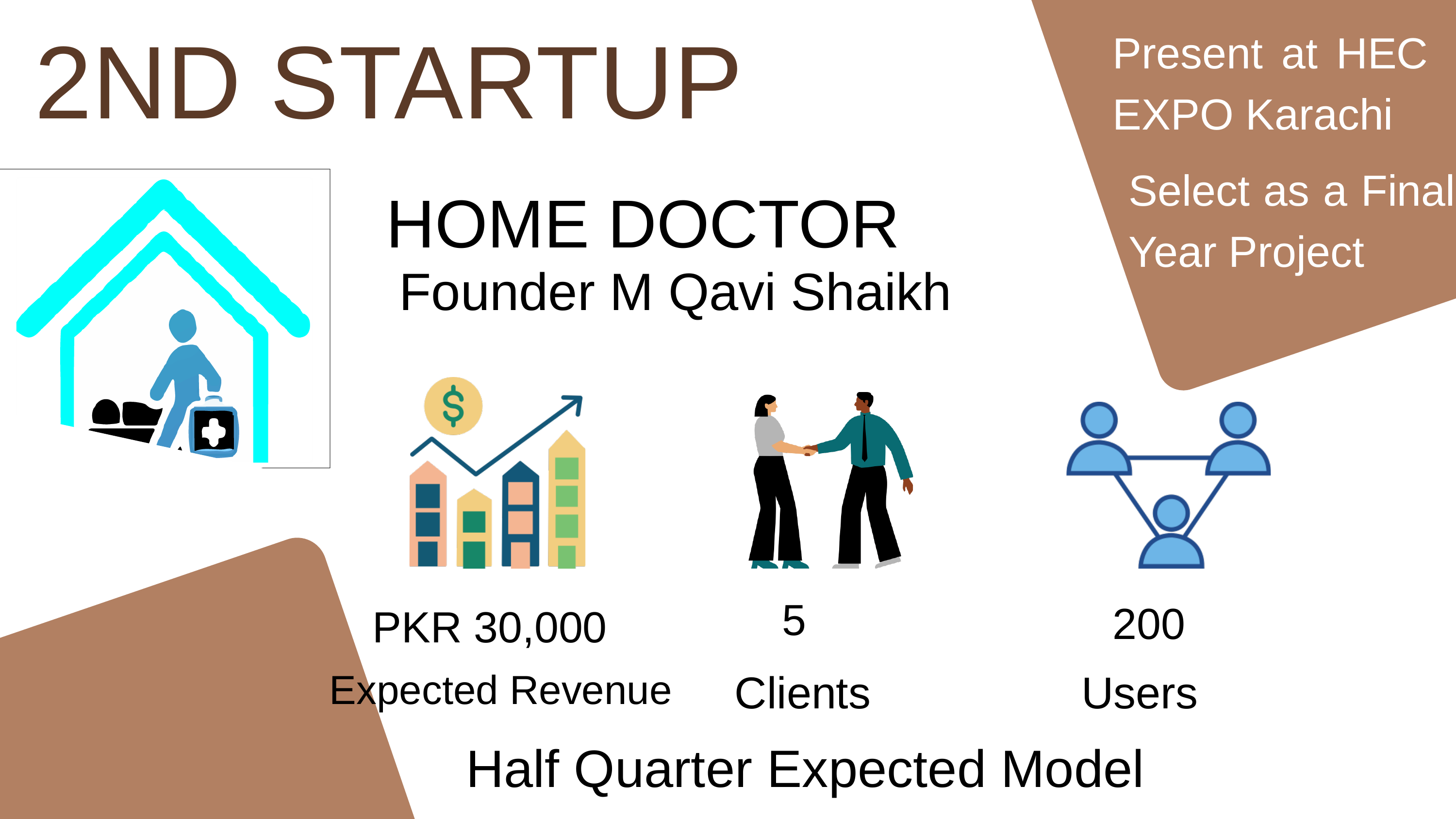

Present at HEC EXPO Karachi
2ND STARTUP

Select as a Final Year Project
HOME DOCTOR
Founder M Qavi Shaikh

5
200
PKR 30,000

Clients
Users
Expected Revenue
Half Quarter Expected Model